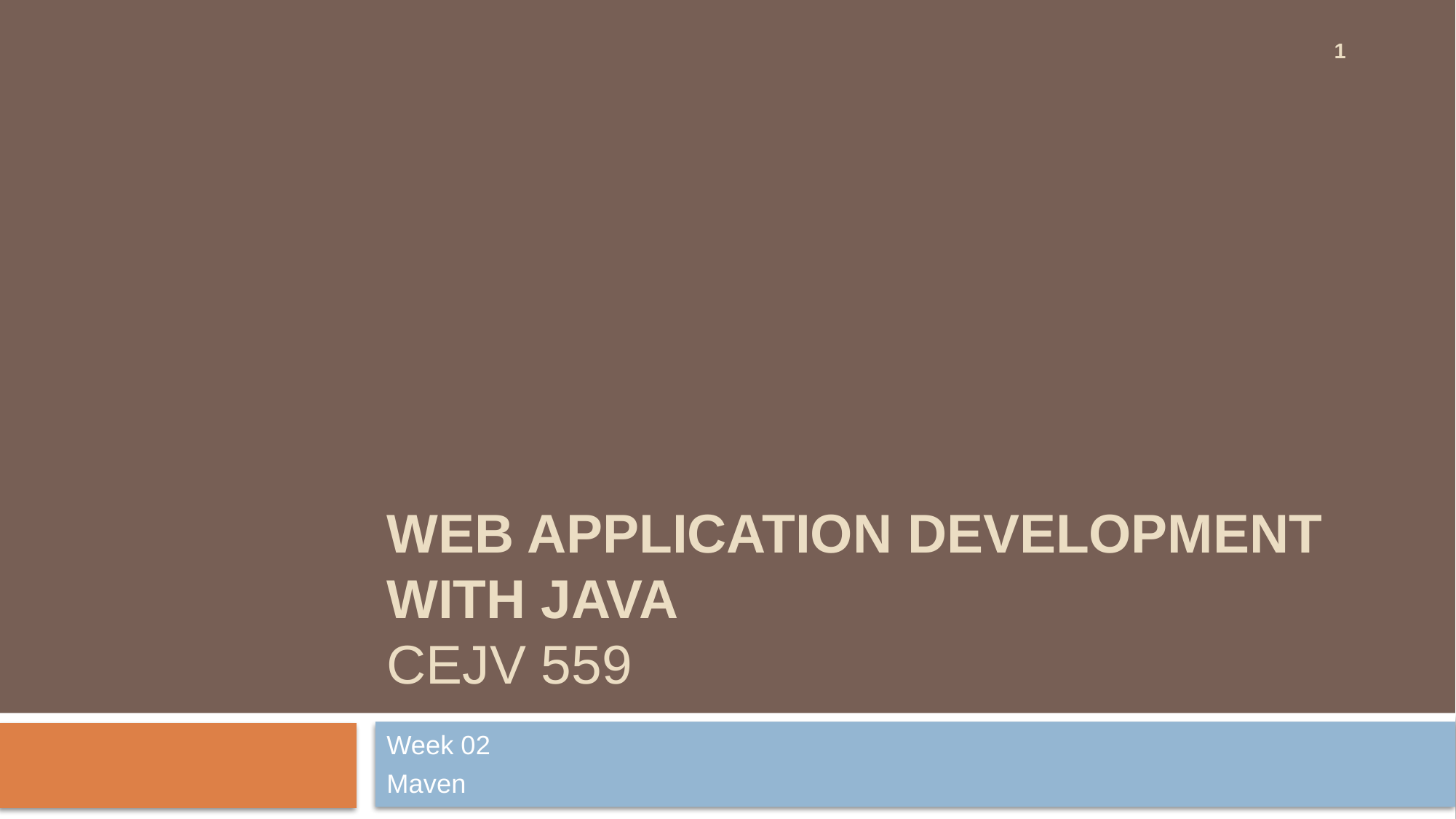

1
# Web Application Development With Java CEJV 559
Week 02
Maven